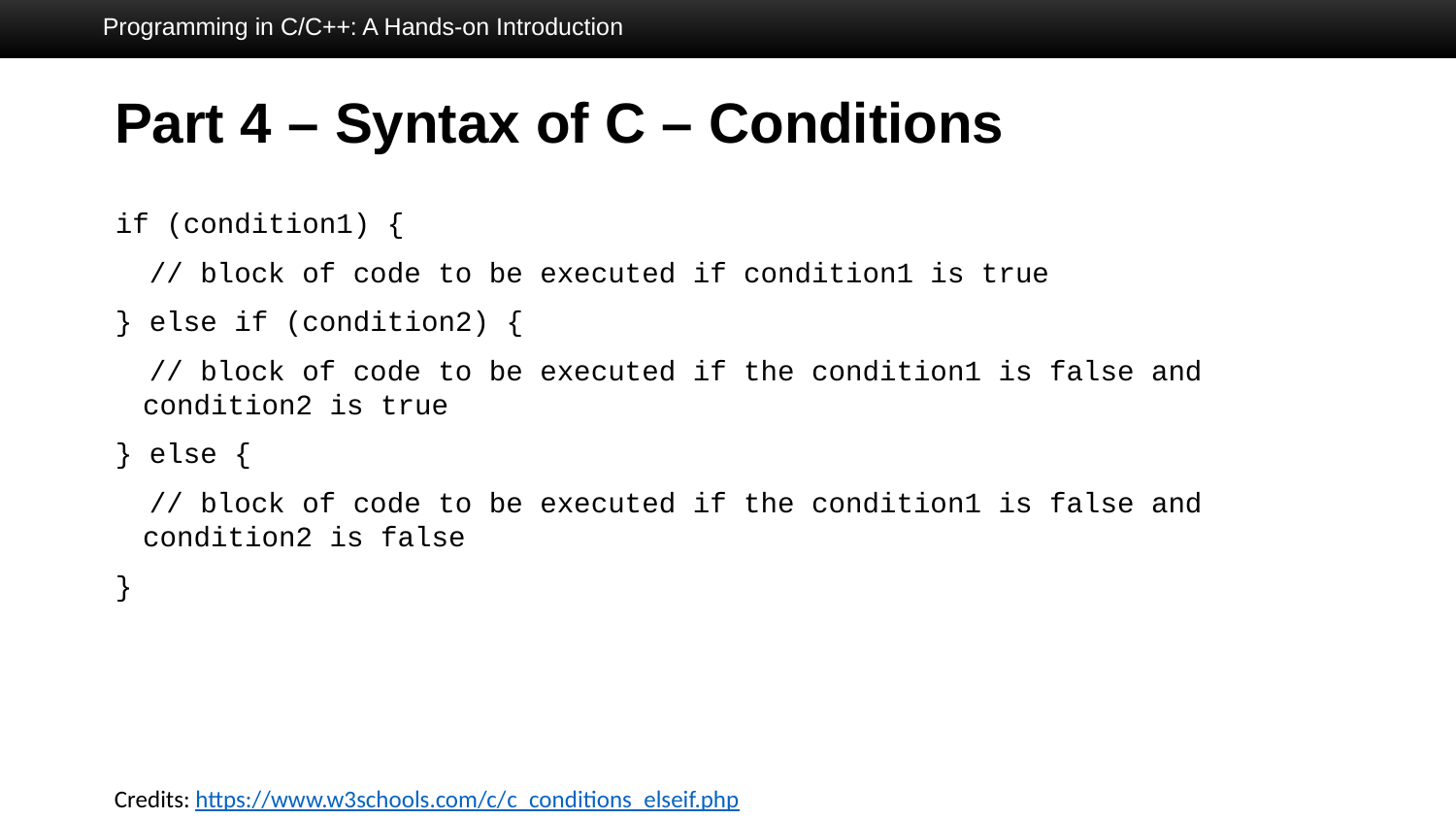

Programming in C/C++: A Hands-on Introduction
# Part 4 – Syntax of C – Conditions
if (condition1) {
  // block of code to be executed if condition1 is true
} else if (condition2) {
  // block of code to be executed if the condition1 is false and condition2 is true
} else {
  // block of code to be executed if the condition1 is false and condition2 is false
}

Credits: https://www.w3schools.com/c/c_conditions_elseif.php